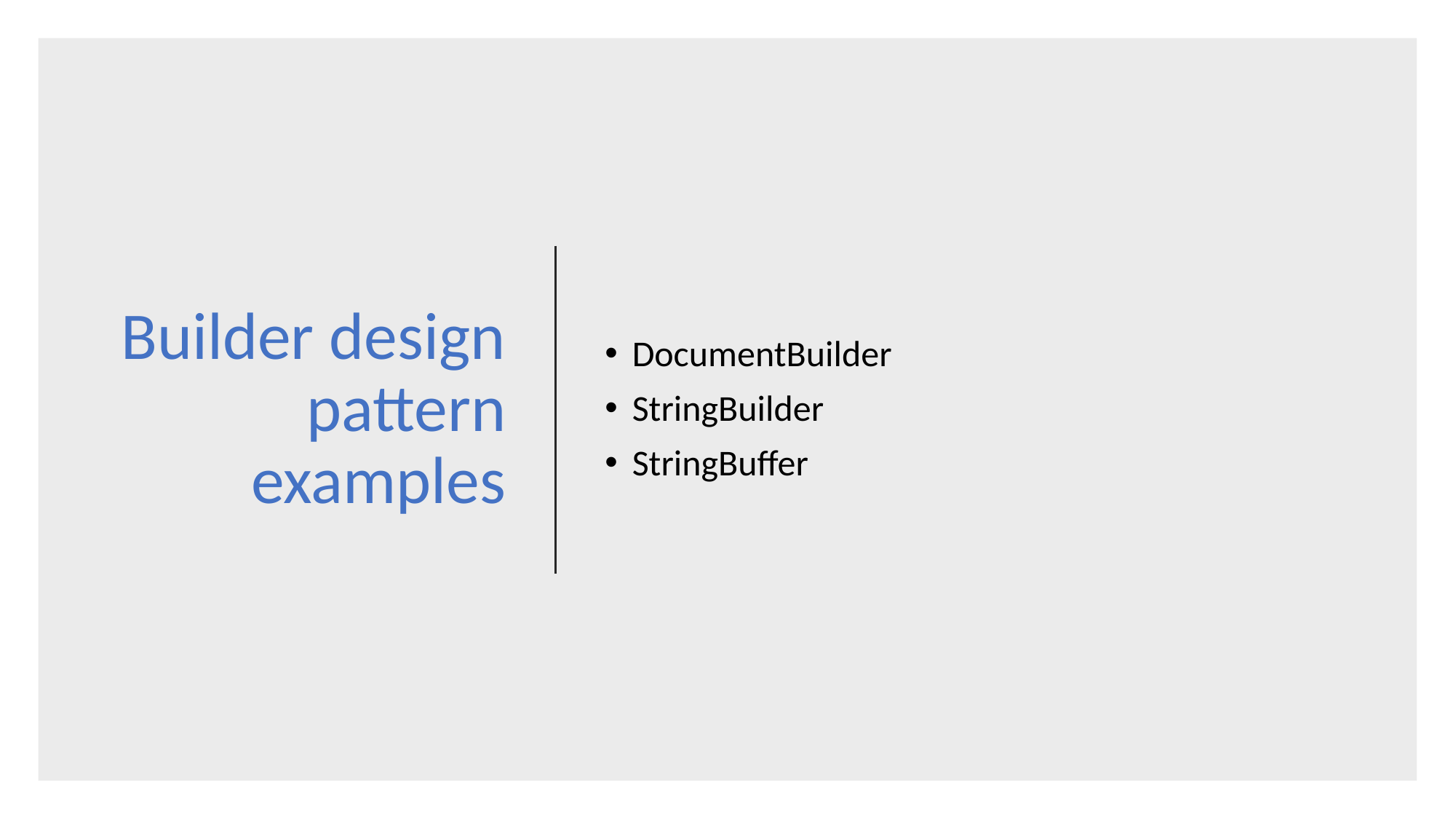

# Builder design pattern examples
DocumentBuilder
StringBuilder
StringBuffer